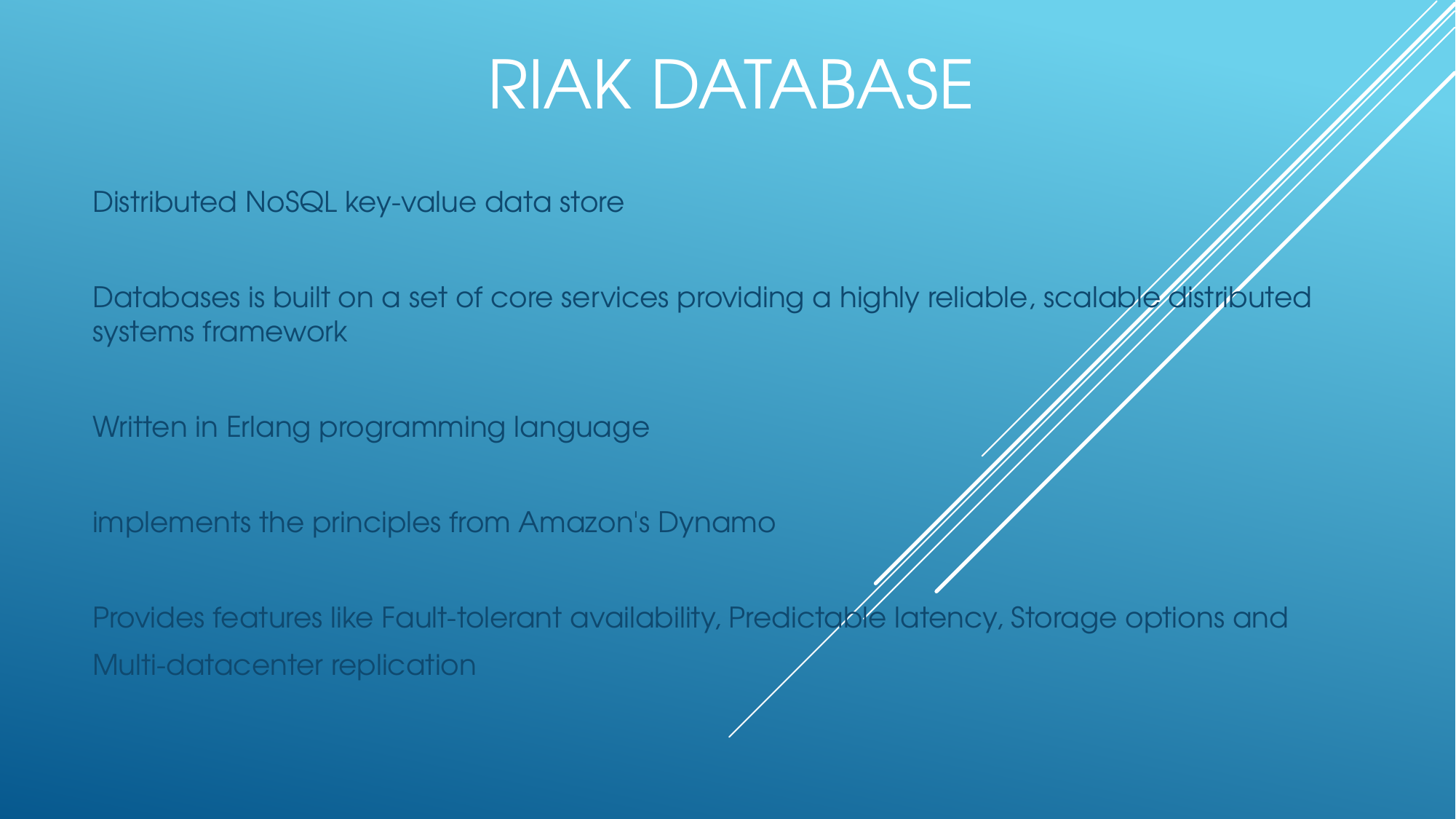

# Riak database
Distributed NoSQL key-value data store

Databases is built on a set of core services providing a highly reliable, scalable distributed systems framework

Written in Erlang programming language

implements the principles from Amazon's Dynamo

Provides features like Fault-tolerant availability, Predictable latency, Storage options and
Multi-datacenter replication